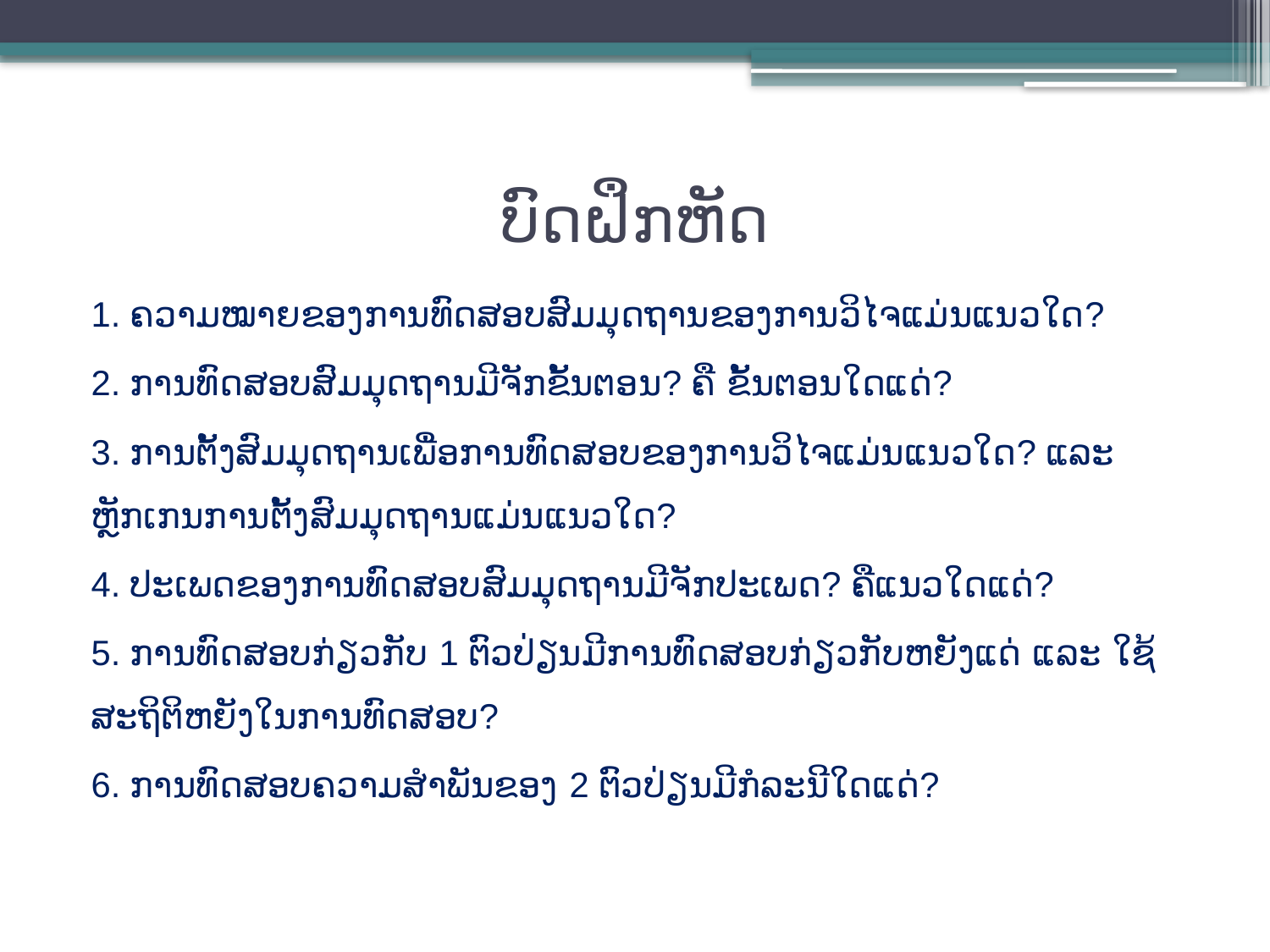

# ບົດຝຶກຫັດ
1. ຄວາມໝາຍຂອງການທົດສອບສົມມຸດຖານຂອງການວິໄຈແມ່ນແນວໃດ?
2. ການທົດສອບສົມມຸດຖານມີຈັກຂັ້ນຕອນ? ຄື ຂັ້ນຕອນໃດແດ່?
3. ການຕັ້ງສົມມຸດຖານເພື່ອການທົດສອບຂອງການວິໄຈແມ່ນແນວໃດ? ແລະ ຫຼັກເກນການຕັ້ງສົມມຸດຖານແມ່ນແນວໃດ?
4. ປະເພດຂອງການທົດສອບສົມມຸດຖານມີຈັກປະເພດ? ຄືແນວໃດແດ່?
5. ການທົດສອບກ່ຽວກັບ 1 ຕົວປ່ຽນມີການທົດສອບກ່ຽວກັບຫຍັງແດ່ ແລະ ໃຊ້ສະຖິຕິຫຍັງໃນການທົດສອບ?
6. ການທົດສອບຄວາມສໍາພັນຂອງ 2 ຕົວປ່ຽນມີກໍລະນີໃດແດ່?